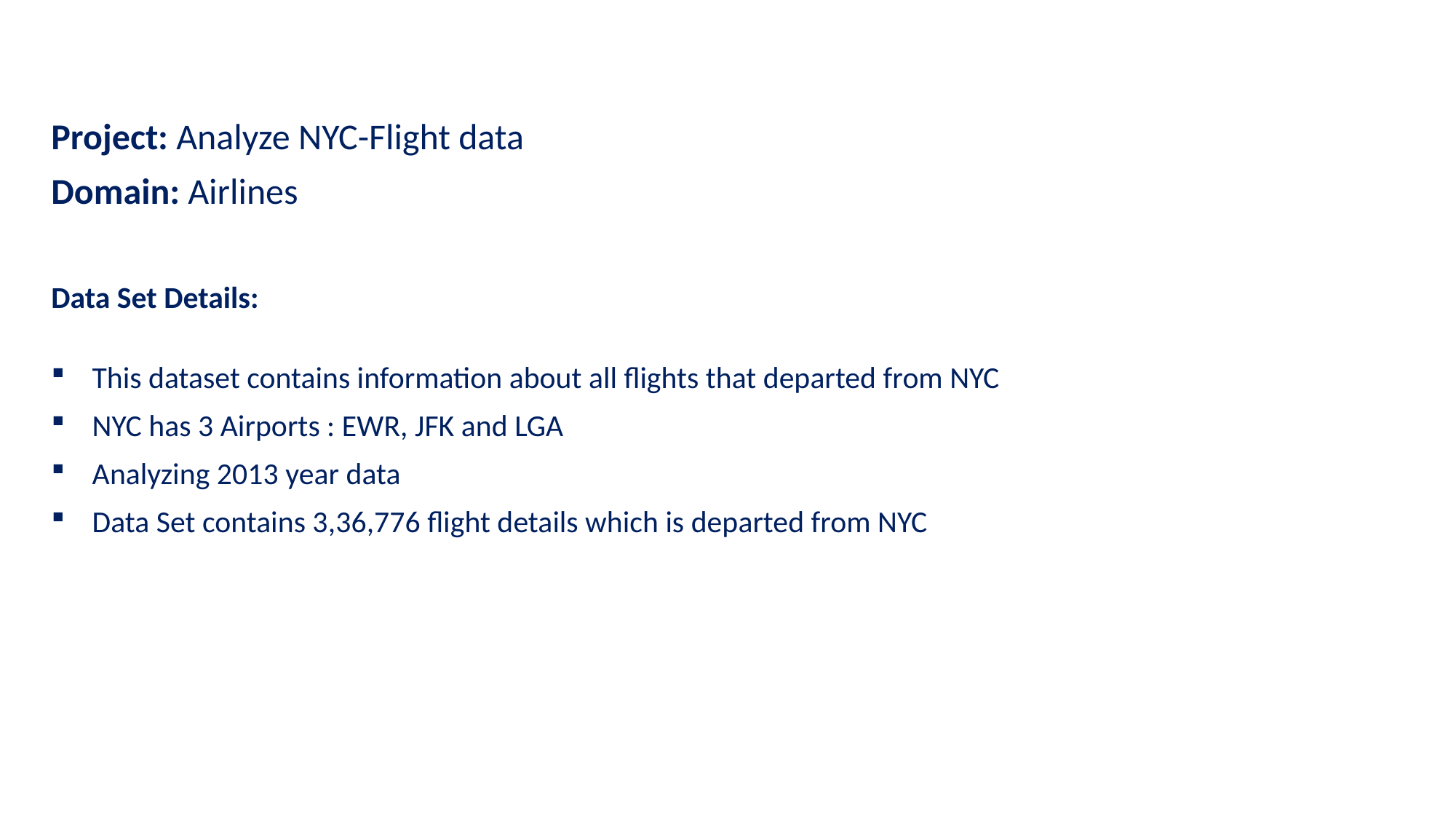

Project: Analyze NYC-Flight data
Domain: Airlines

Data Set Details:
This dataset contains information about all flights that departed from NYC
NYC has 3 Airports : EWR, JFK and LGA
Analyzing 2013 year data
Data Set contains 3,36,776 flight details which is departed from NYC